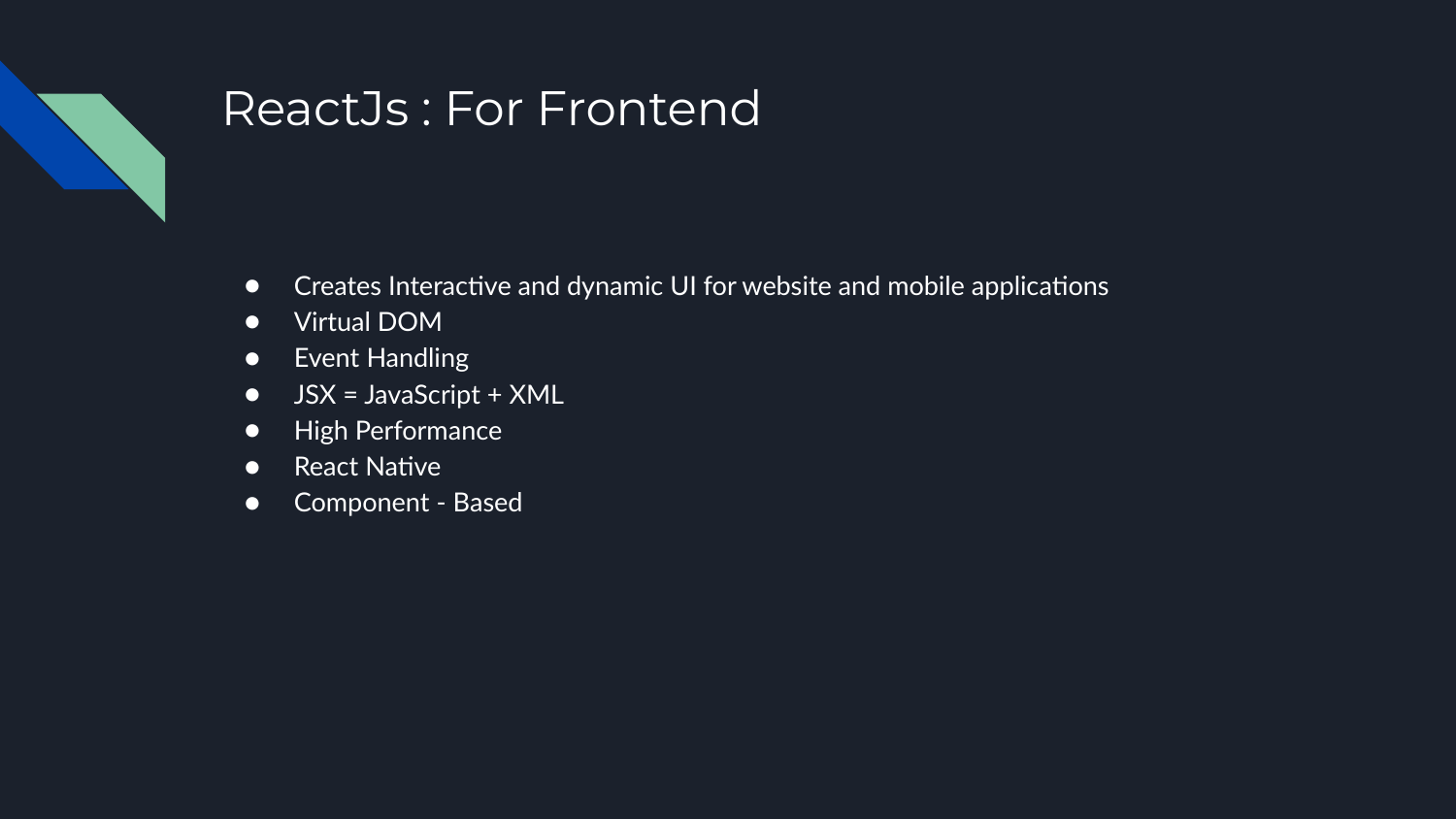

# ReactJs : For Frontend
Creates Interactive and dynamic UI for website and mobile applications
Virtual DOM
Event Handling
JSX = JavaScript + XML
High Performance
React Native
Component - Based